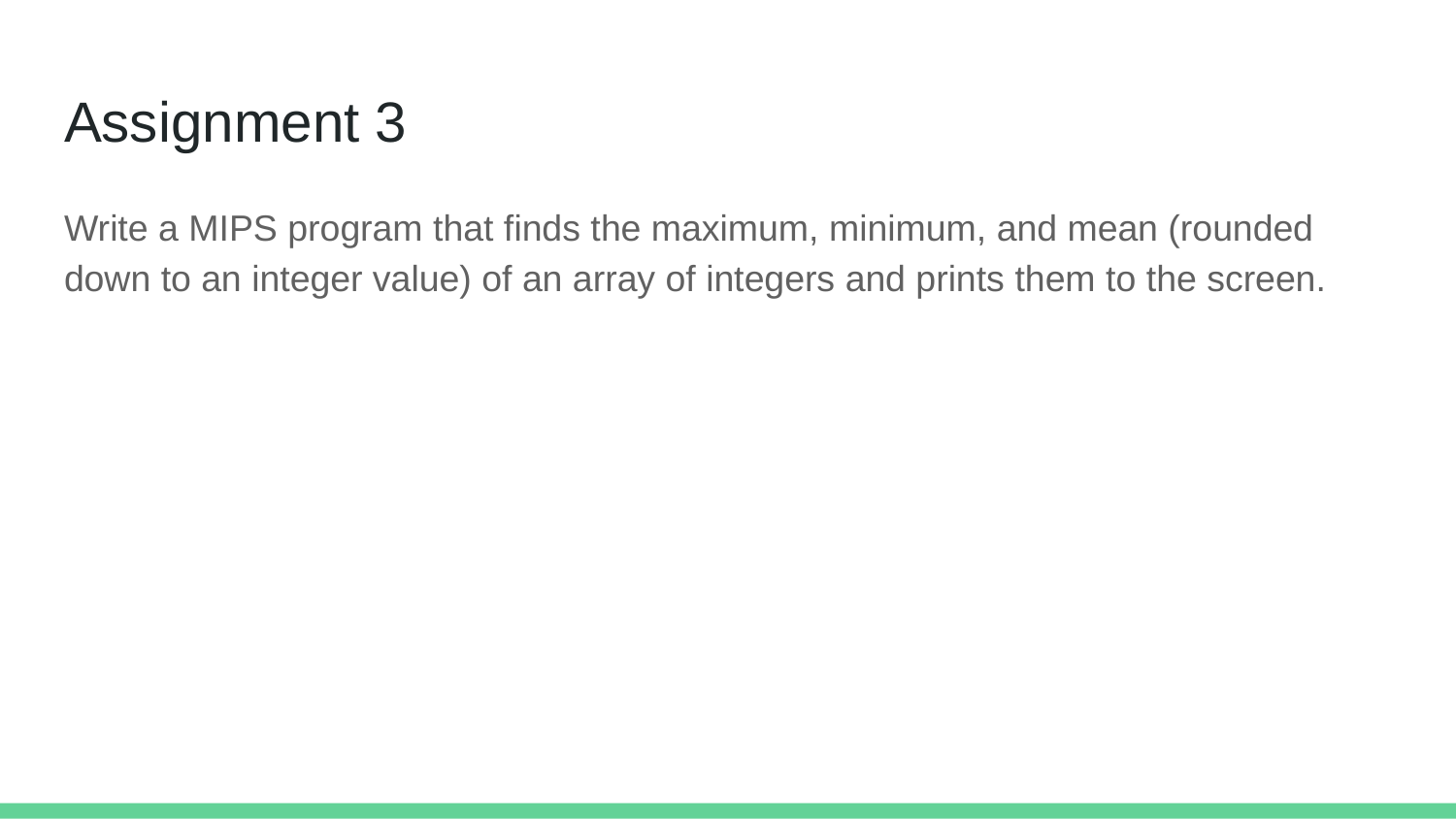

# Assignment 3
Write a MIPS program that finds the maximum, minimum, and mean (rounded down to an integer value) of an array of integers and prints them to the screen.